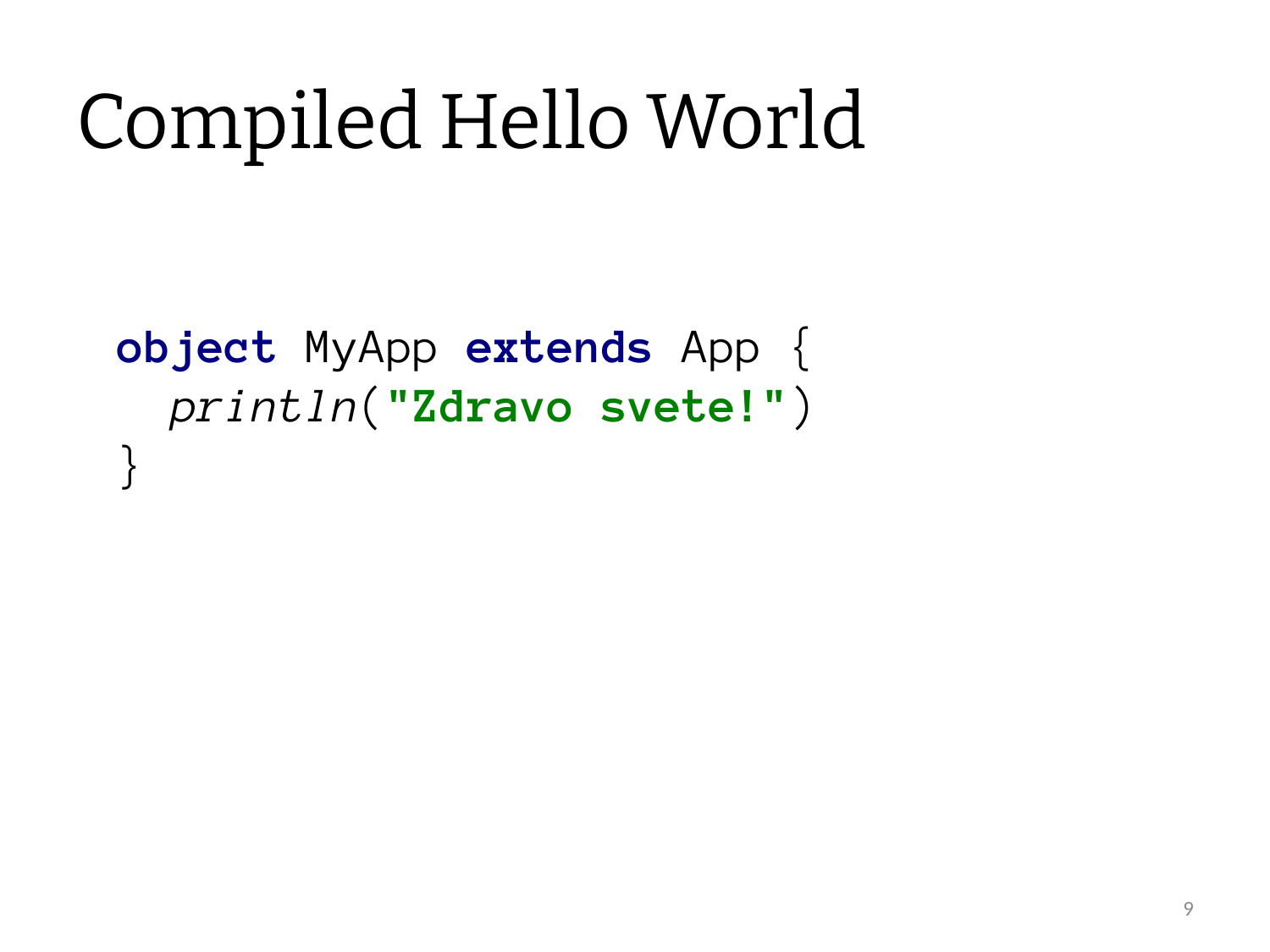

# Compiled Hello World
object MyApp extends App {
  println("Zdravo svete!")
}
9